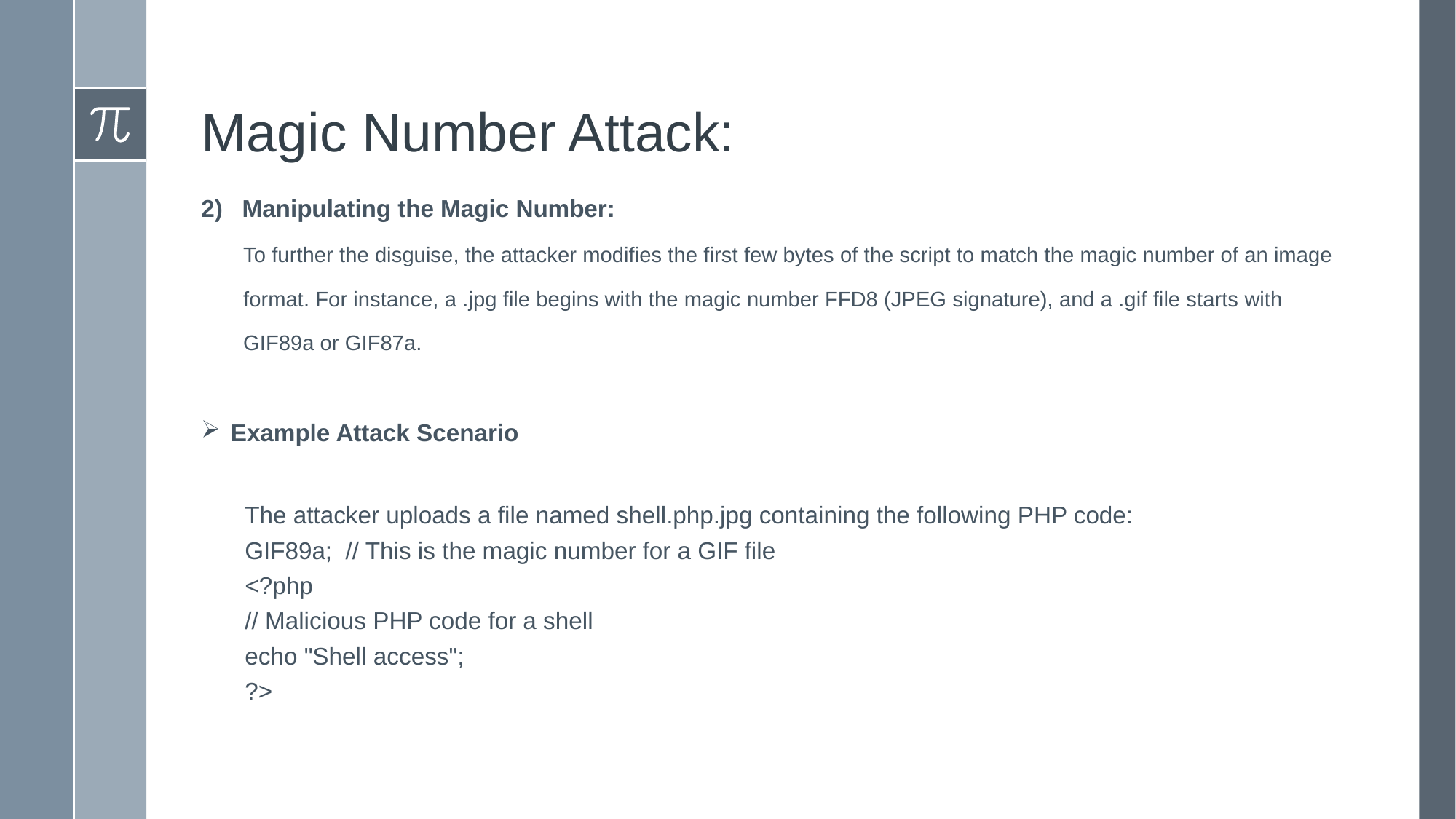

# Magic Number Attack:
Manipulating the Magic Number:
       To further the disguise, the attacker modifies the first few bytes of the script to match the magic number of an image
       format. For instance, a .jpg file begins with the magic number FFD8 (JPEG signature), and a .gif file starts with
       GIF89a or GIF87a.

Example Attack Scenario

The attacker uploads a file named shell.php.jpg containing the following PHP code:
GIF89a;  // This is the magic number for a GIF file
<?php
// Malicious PHP code for a shell
echo "Shell access";
?>